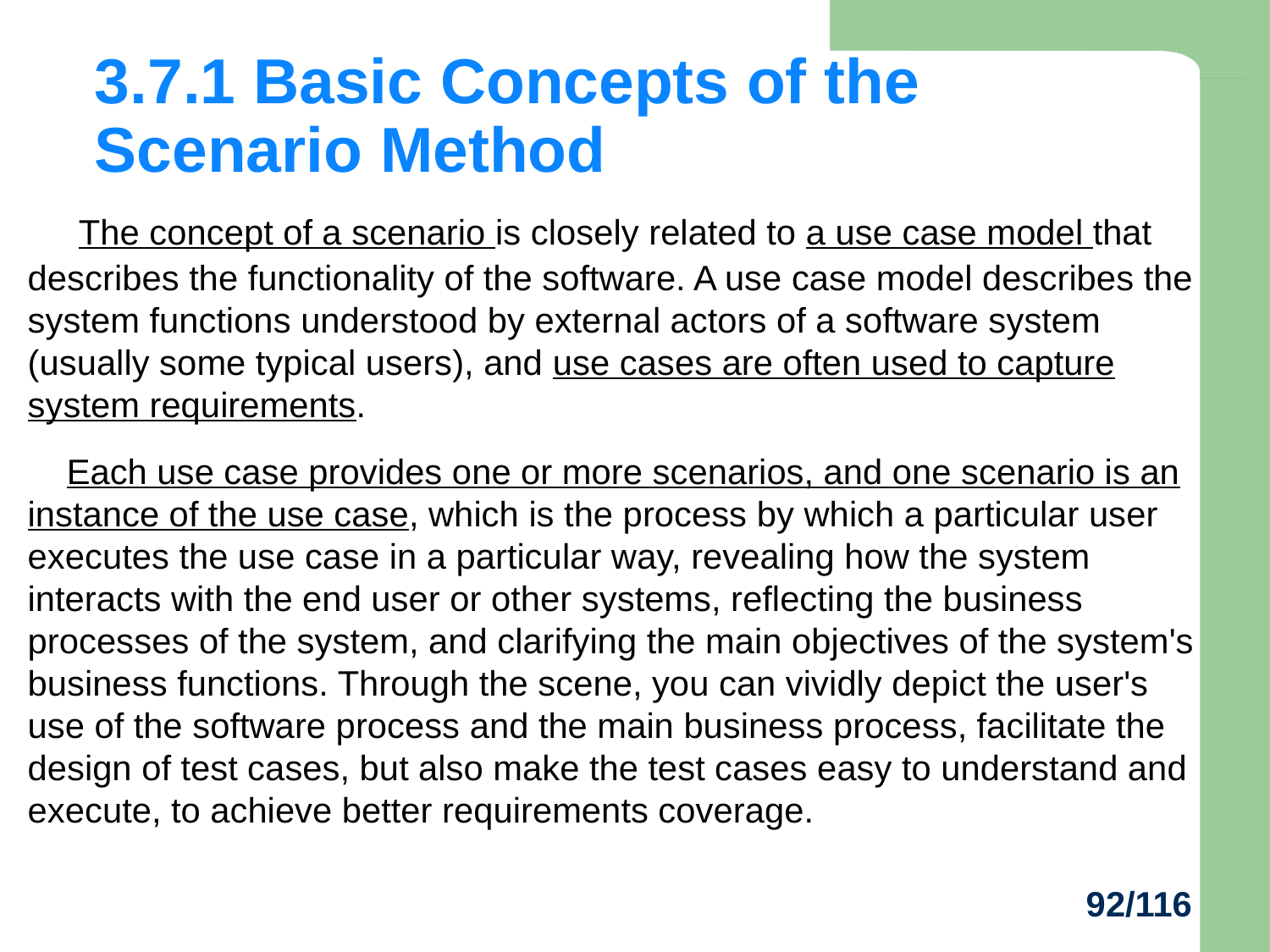

3.7.1 Basic Concepts of the Scenario Method
    The concept of a scenario is closely related to a use case model that describes the functionality of the software. A use case model describes the system functions understood by external actors of a software system (usually some typical users), and use cases are often used to capture system requirements.
    Each use case provides one or more scenarios, and one scenario is an instance of the use case, which is the process by which a particular user executes the use case in a particular way, revealing how the system interacts with the end user or other systems, reflecting the business processes of the system, and clarifying the main objectives of the system's business functions. Through the scene, you can vividly depict the user's use of the software process and the main business process, facilitate the design of test cases, but also make the test cases easy to understand and execute, to achieve better requirements coverage.

92/116